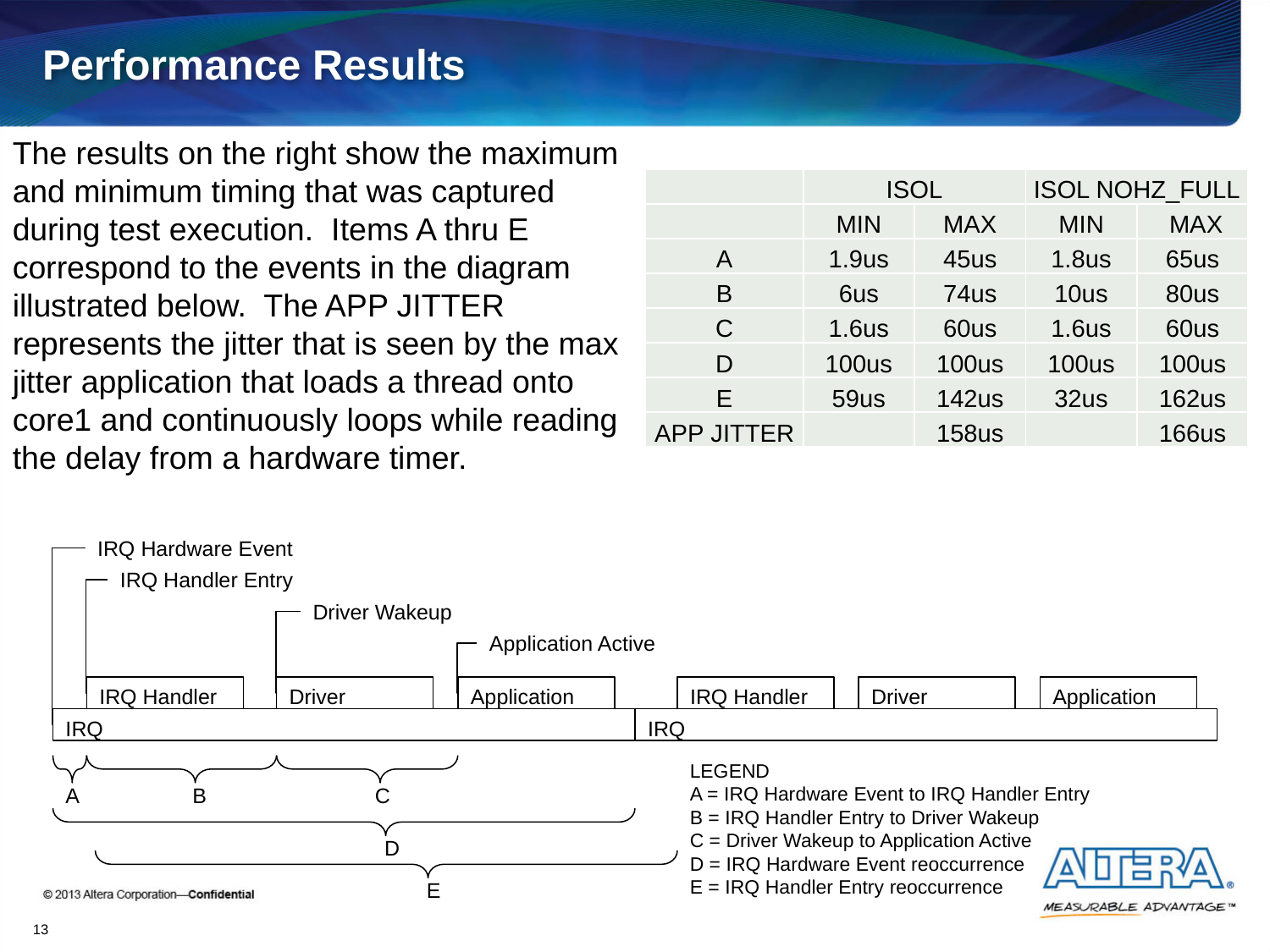

# Performance Results
The results on the right show the maximum and minimum timing that was captured during test execution.  Items A thru E correspond to the events in the diagram illustrated below.  The APP JITTER represents the jitter that is seen by the max jitter application that loads a thread onto core1 and continuously loops while reading the delay from a hardware timer.
|  | ISOL |  | ISOL NOHZ\_FULL |  |
| --- | --- | --- | --- | --- |
|  | MIN | MAX | MIN | MAX |
| A | 1.9us | 45us | 1.8us | 65us |
| B | 6us | 74us | 10us | 80us |
| C | 1.6us | 60us | 1.6us | 60us |
| D | 100us | 100us | 100us | 100us |
| E | 59us | 142us | 32us | 162us |
| APP JITTER |  | 158us |  | 166us |
IRQ Hardware Event

IRQ Handler Entry

Driver Wakeup
Application Active

IRQ Handler
Driver
Application
IRQ Handler
Driver
Application

IRQ
IRQ

LEGEND
A = IRQ Hardware Event to IRQ Handler Entry
B = IRQ Handler Entry to Driver Wakeup
C = Driver Wakeup to Application Active
D = IRQ Hardware Event reoccurrence
E = IRQ Handler Entry reoccurrence
A
B
C
D
E
13